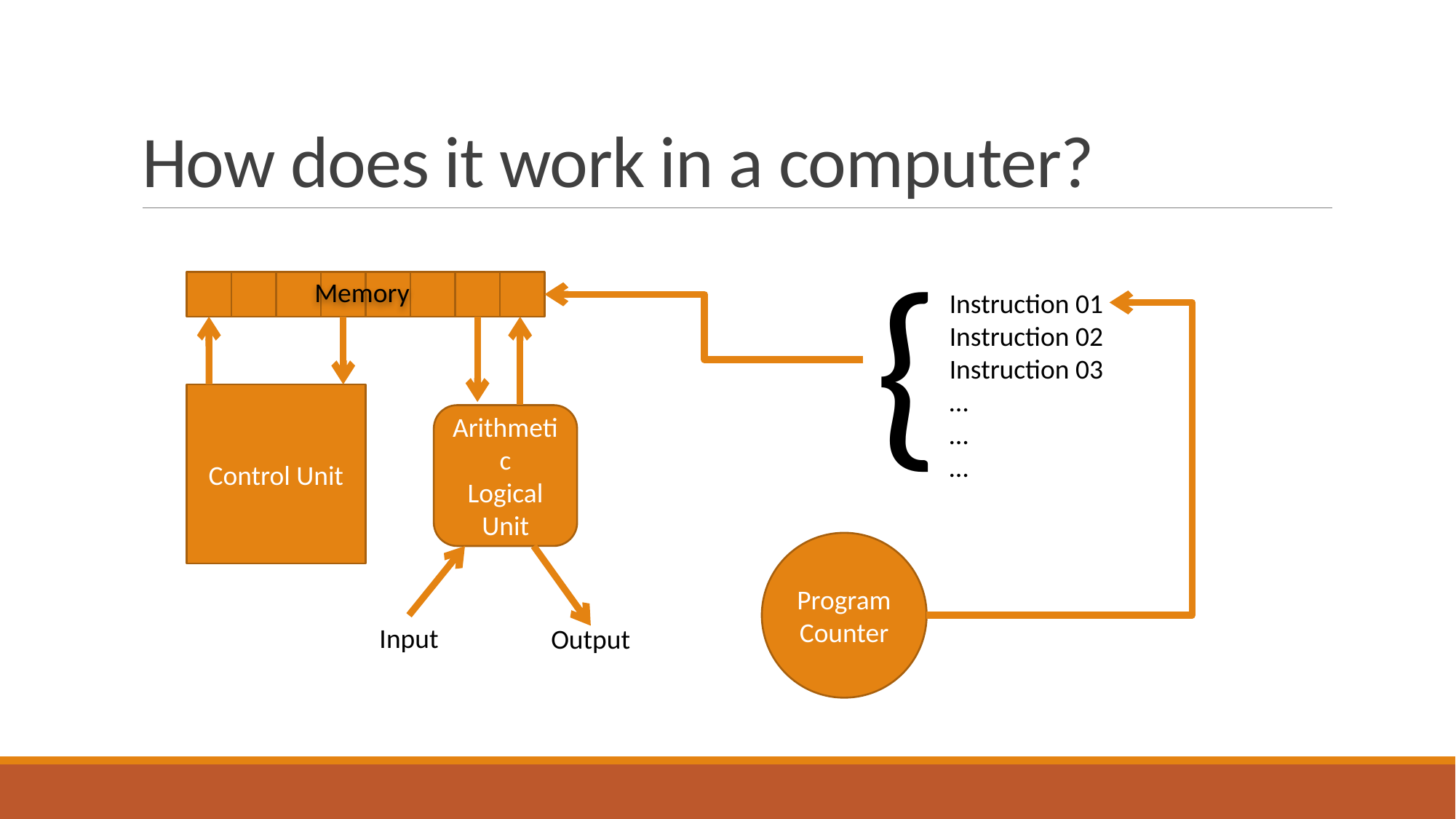

# How does it work in a computer?
{
Memory

Instruction 01
Instruction 02
Instruction 03
…
…
…

Control Unit
Arithmetic
Logical Unit
Program Counter
Input
Output